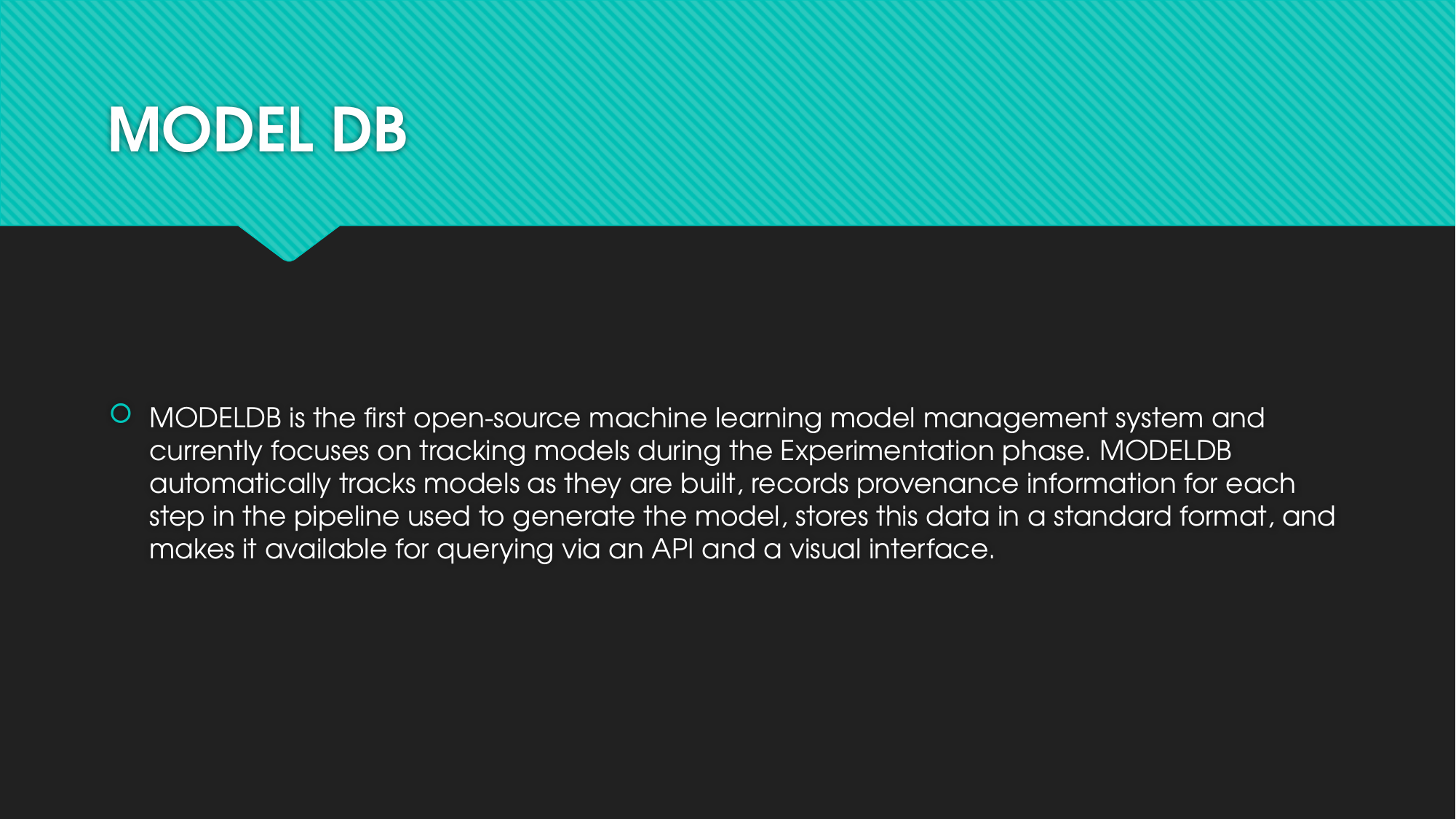

# MODEL DB
MODELDB is the first open-source machine learning model management system and currently focuses on tracking models during the Experimentation phase. MODELDB automatically tracks models as they are built, records provenance information for each step in the pipeline used to generate the model, stores this data in a standard format, and makes it available for querying via an API and a visual interface.